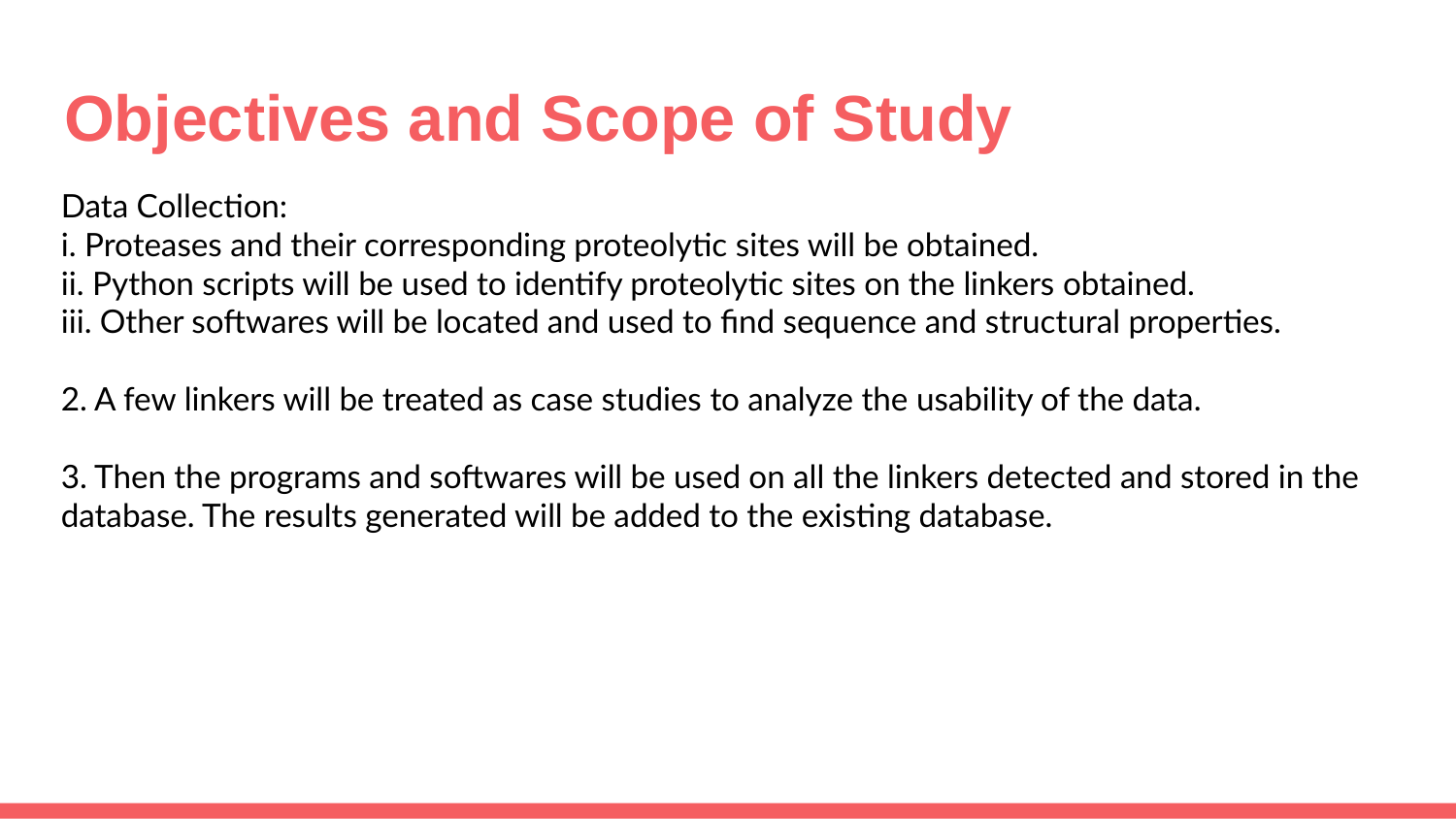

# Objectives and Scope of Study
Data Collection:
i. Proteases and their corresponding proteolytic sites will be obtained.
ii. Python scripts will be used to identify proteolytic sites on the linkers obtained.
iii. Other softwares will be located and used to find sequence and structural properties.

2. A few linkers will be treated as case studies to analyze the usability of the data.

3. Then the programs and softwares will be used on all the linkers detected and stored in the database. The results generated will be added to the existing database.